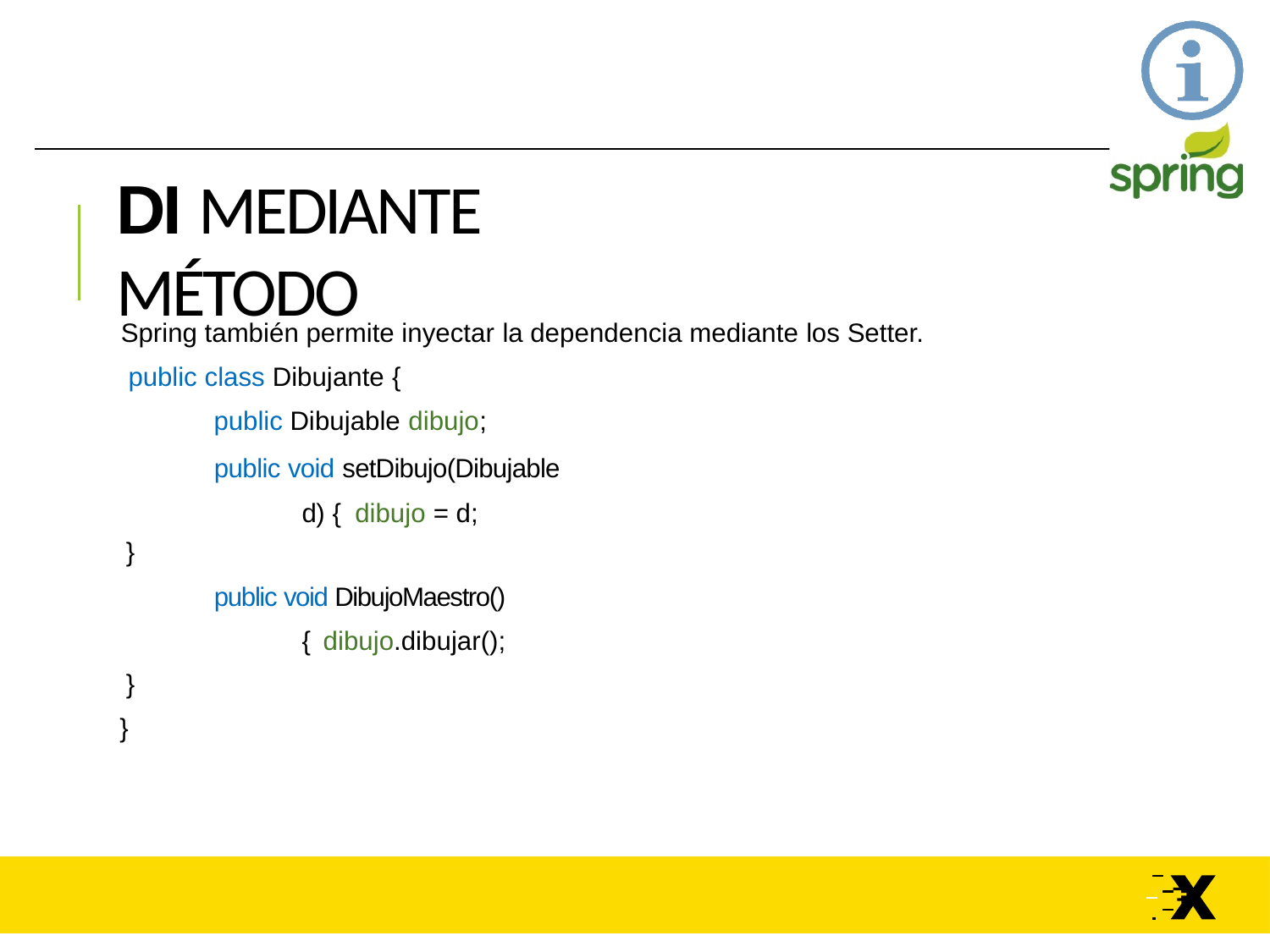

# DI MEDIANTE MÉTODO

Spring también permite inyectar la dependencia mediante los Setter.  public class Dibujante {
public Dibujable dibujo;
public void setDibujo(Dibujable d) {  dibujo = d;
}
public void DibujoMaestro(){  dibujo.dibujar();
}
}